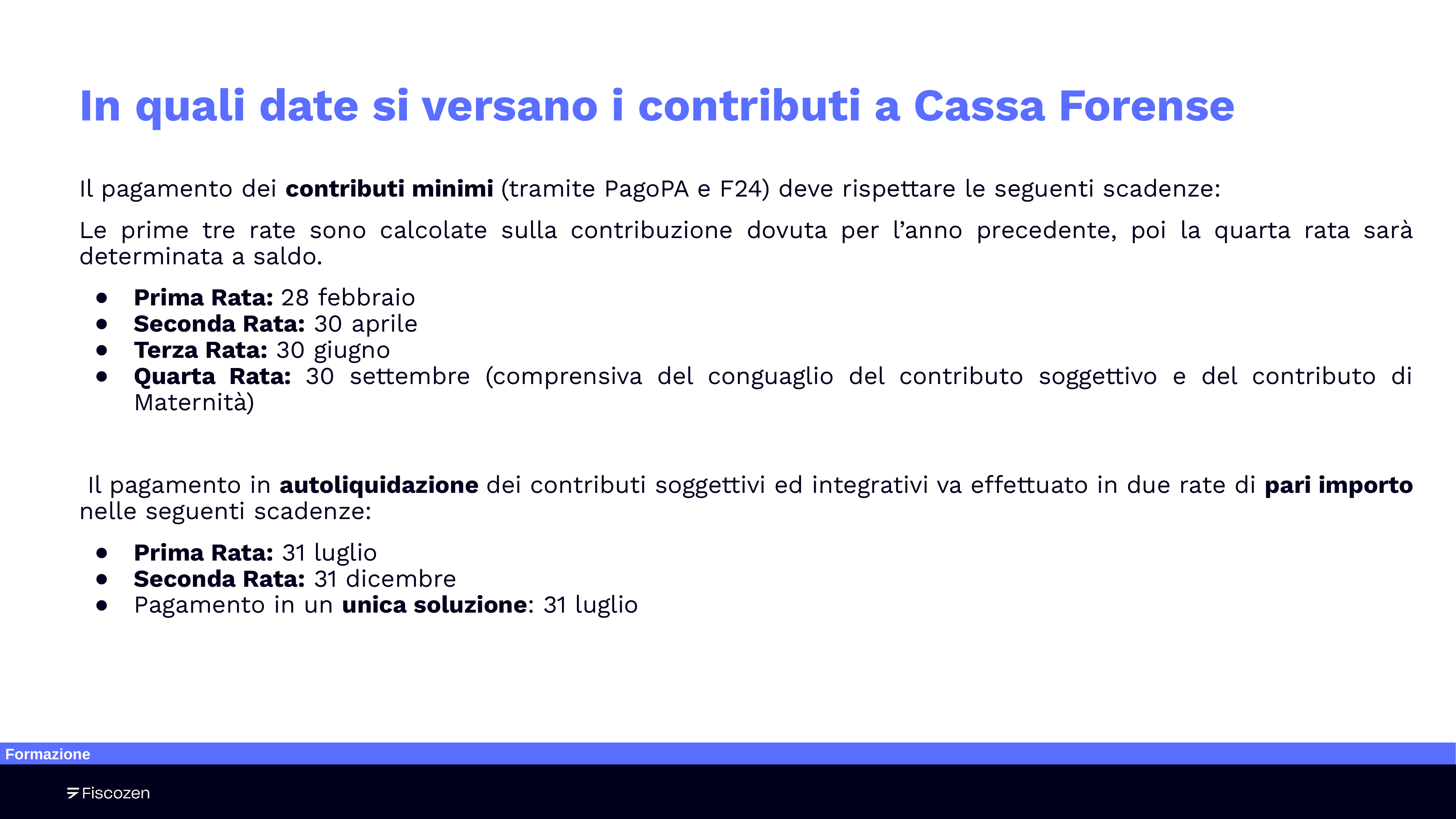

# In quali date si versano i contributi a Cassa Forense
Il pagamento dei contributi minimi (tramite PagoPA e F24) deve rispettare le seguenti scadenze:
Le prime tre rate sono calcolate sulla contribuzione dovuta per l’anno precedente, poi la quarta rata sarà determinata a saldo.
Prima Rata: 28 febbraio
Seconda Rata: 30 aprile
Terza Rata: 30 giugno
Quarta Rata: 30 settembre (comprensiva del conguaglio del contributo soggettivo e del contributo di Maternità)

 Il pagamento in autoliquidazione dei contributi soggettivi ed integrativi va effettuato in due rate di pari importo nelle seguenti scadenze:
Prima Rata: 31 luglio
Seconda Rata: 31 dicembre
Pagamento in un unica soluzione: 31 luglio

Formazione
68